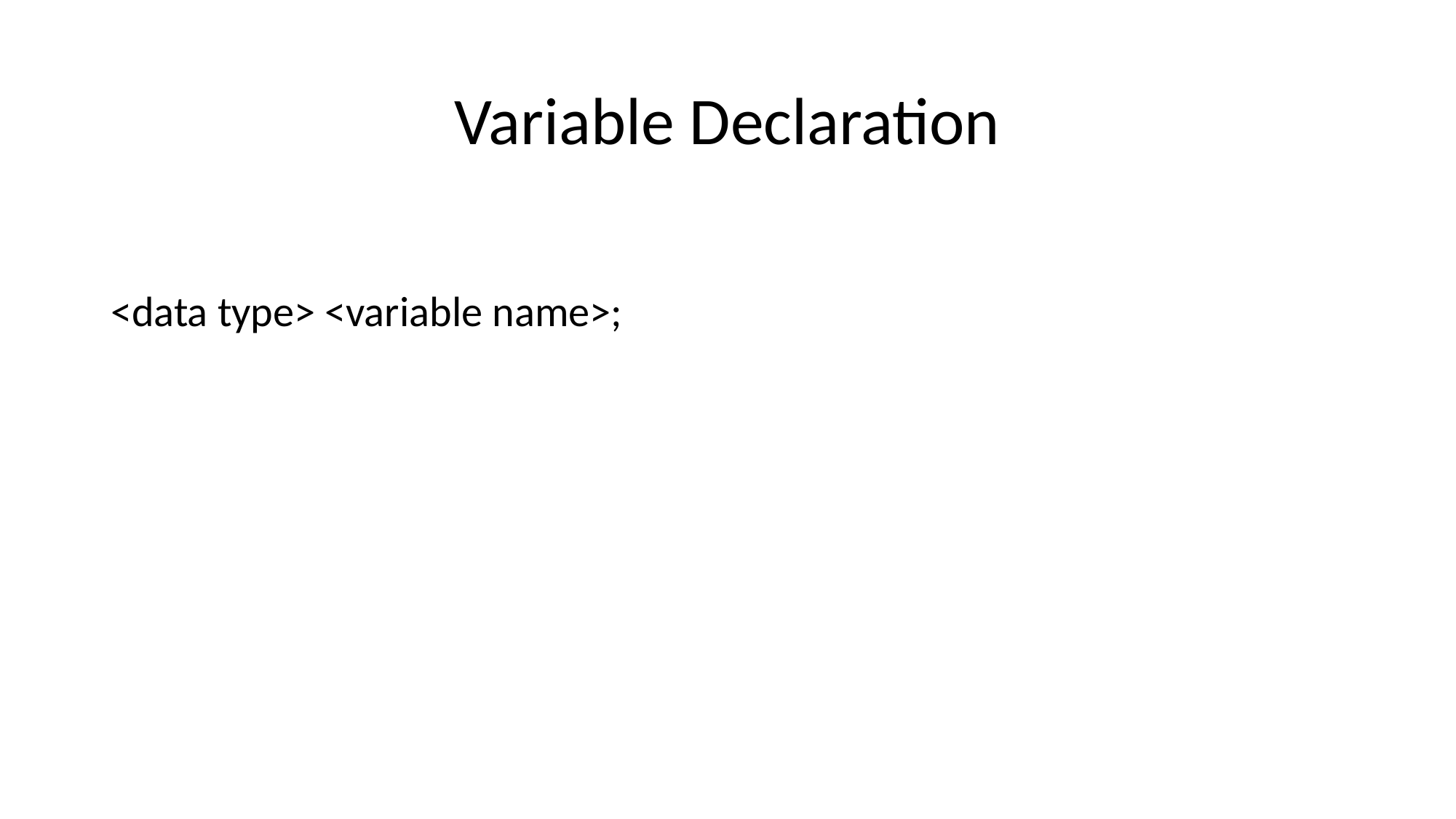

# Variable Declaration

<data type> <variable name>;